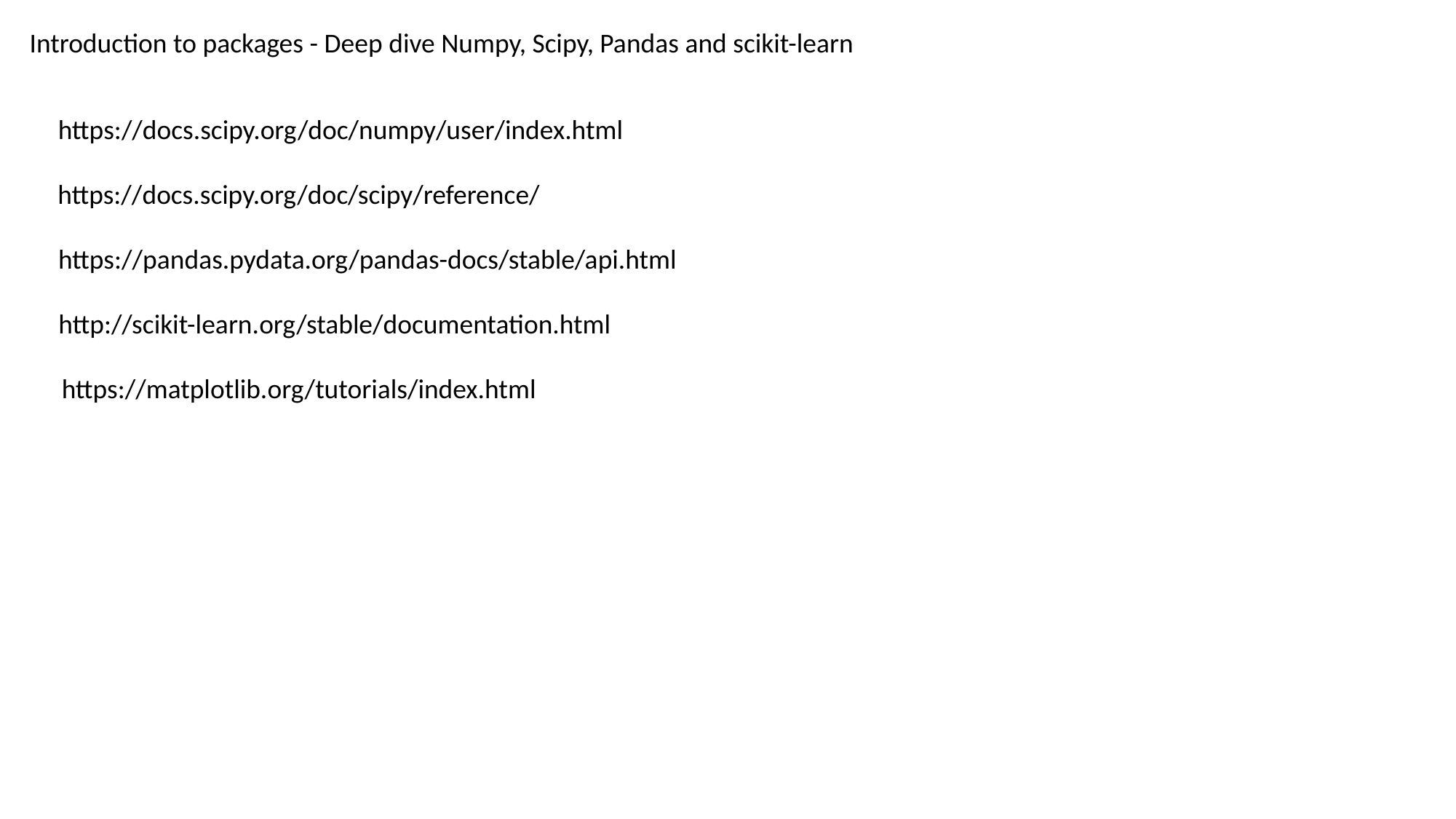

Introduction to packages - Deep dive Numpy, Scipy, Pandas and scikit-learn
https://docs.scipy.org/doc/numpy/user/index.html
https://docs.scipy.org/doc/scipy/reference/
https://pandas.pydata.org/pandas-docs/stable/api.html
http://scikit-learn.org/stable/documentation.html
https://matplotlib.org/tutorials/index.html